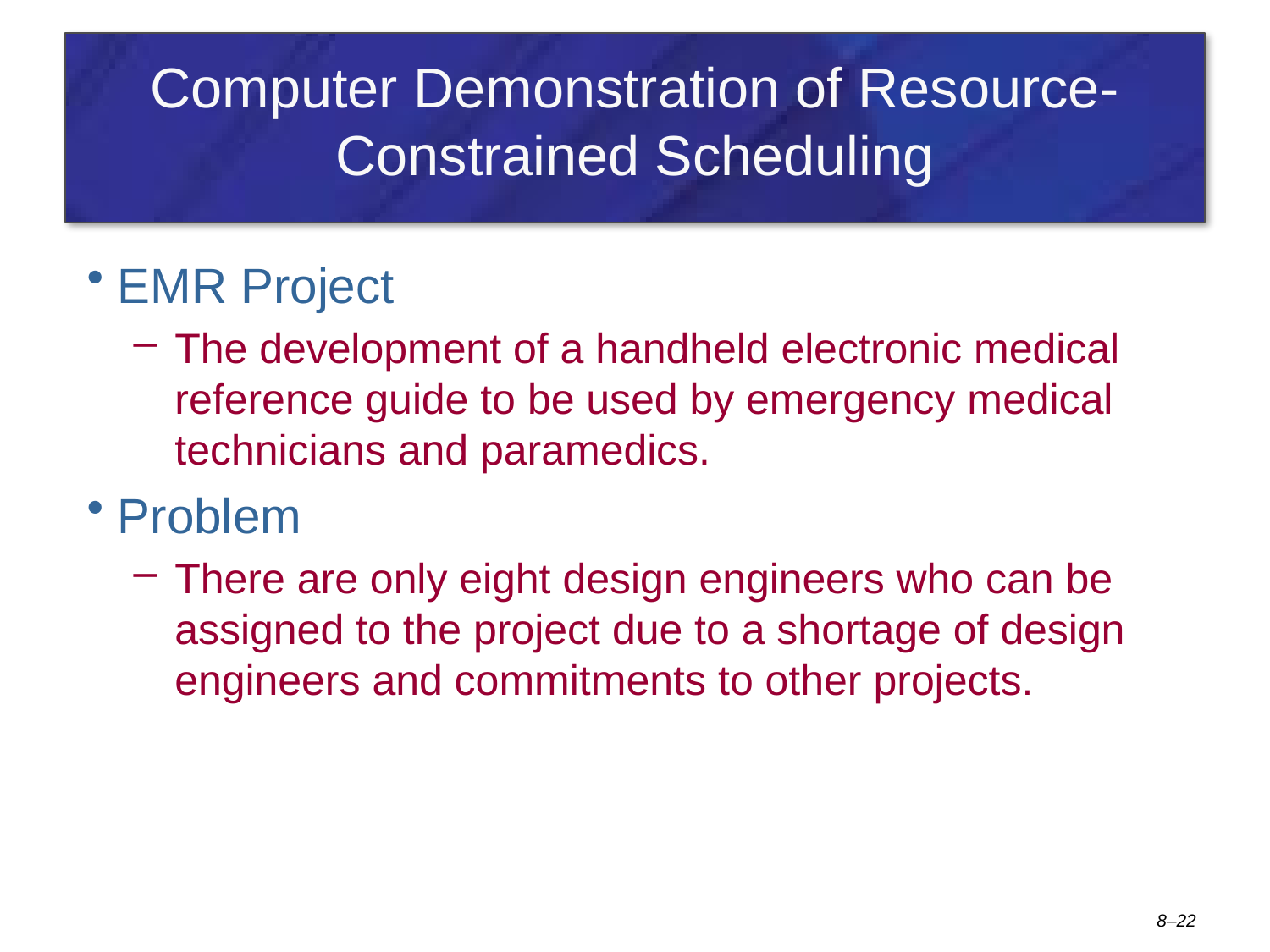

# Computer Demonstration of Resource-Constrained Scheduling
EMR Project
The development of a handheld electronic medical reference guide to be used by emergency medical technicians and paramedics.
Problem
There are only eight design engineers who can be assigned to the project due to a shortage of design engineers and commitments to other projects.
8–22